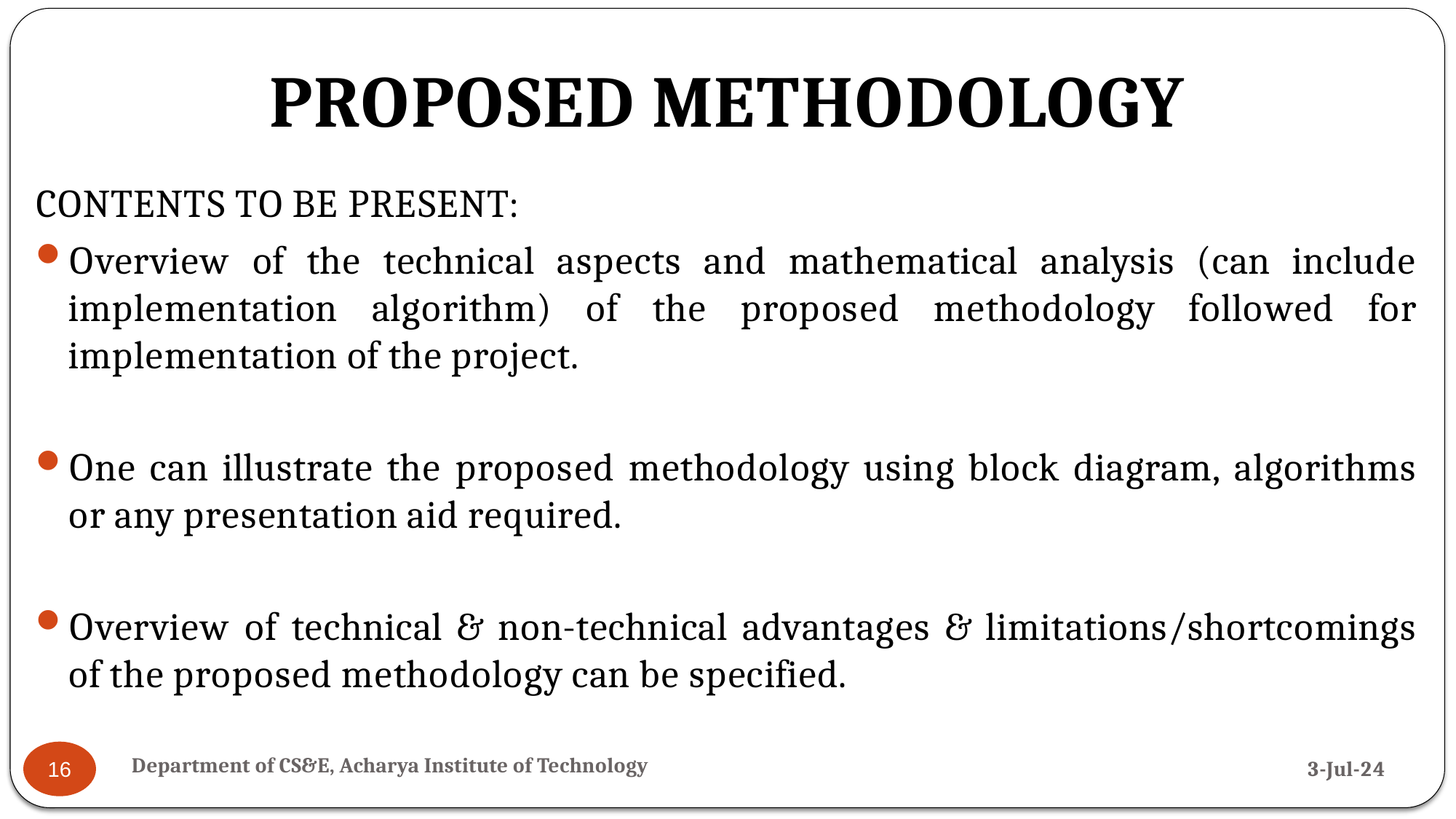

# PROPOSED METHODOLOGY
CONTENTS TO BE PRESENT:
Overview of the technical aspects and mathematical analysis (can include implementation algorithm) of the proposed methodology followed for implementation of the project.

One can illustrate the proposed methodology using block diagram, algorithms or any presentation aid required.

Overview of technical & non-technical advantages & limitations/shortcomings of the proposed methodology can be specified.

Department of CS&E, Acharya Institute of Technology
3-Jul-24
16